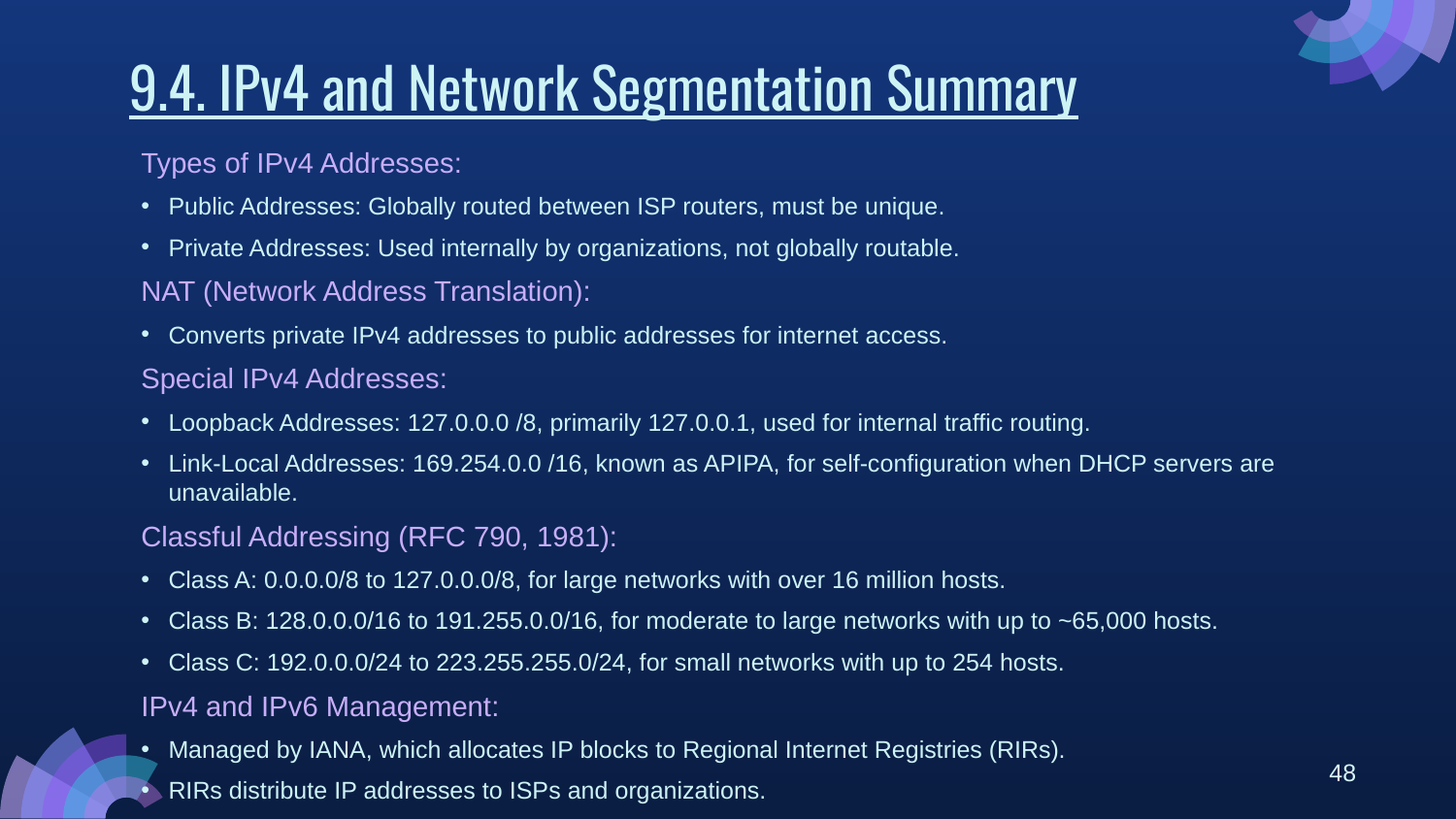

# 9.4. IPv4 and Network Segmentation Summary
Types of IPv4 Addresses:
Public Addresses: Globally routed between ISP routers, must be unique.
Private Addresses: Used internally by organizations, not globally routable.
NAT (Network Address Translation):
Converts private IPv4 addresses to public addresses for internet access.
Special IPv4 Addresses:
Loopback Addresses: 127.0.0.0 /8, primarily 127.0.0.1, used for internal traffic routing.
Link-Local Addresses: 169.254.0.0 /16, known as APIPA, for self-configuration when DHCP servers are unavailable.
Classful Addressing (RFC 790, 1981):
Class A: 0.0.0.0/8 to 127.0.0.0/8, for large networks with over 16 million hosts.
Class B: 128.0.0.0/16 to 191.255.0.0/16, for moderate to large networks with up to ~65,000 hosts.
Class C: 192.0.0.0/24 to 223.255.255.0/24, for small networks with up to 254 hosts.
IPv4 and IPv6 Management:
Managed by IANA, which allocates IP blocks to Regional Internet Registries (RIRs).
RIRs distribute IP addresses to ISPs and organizations.